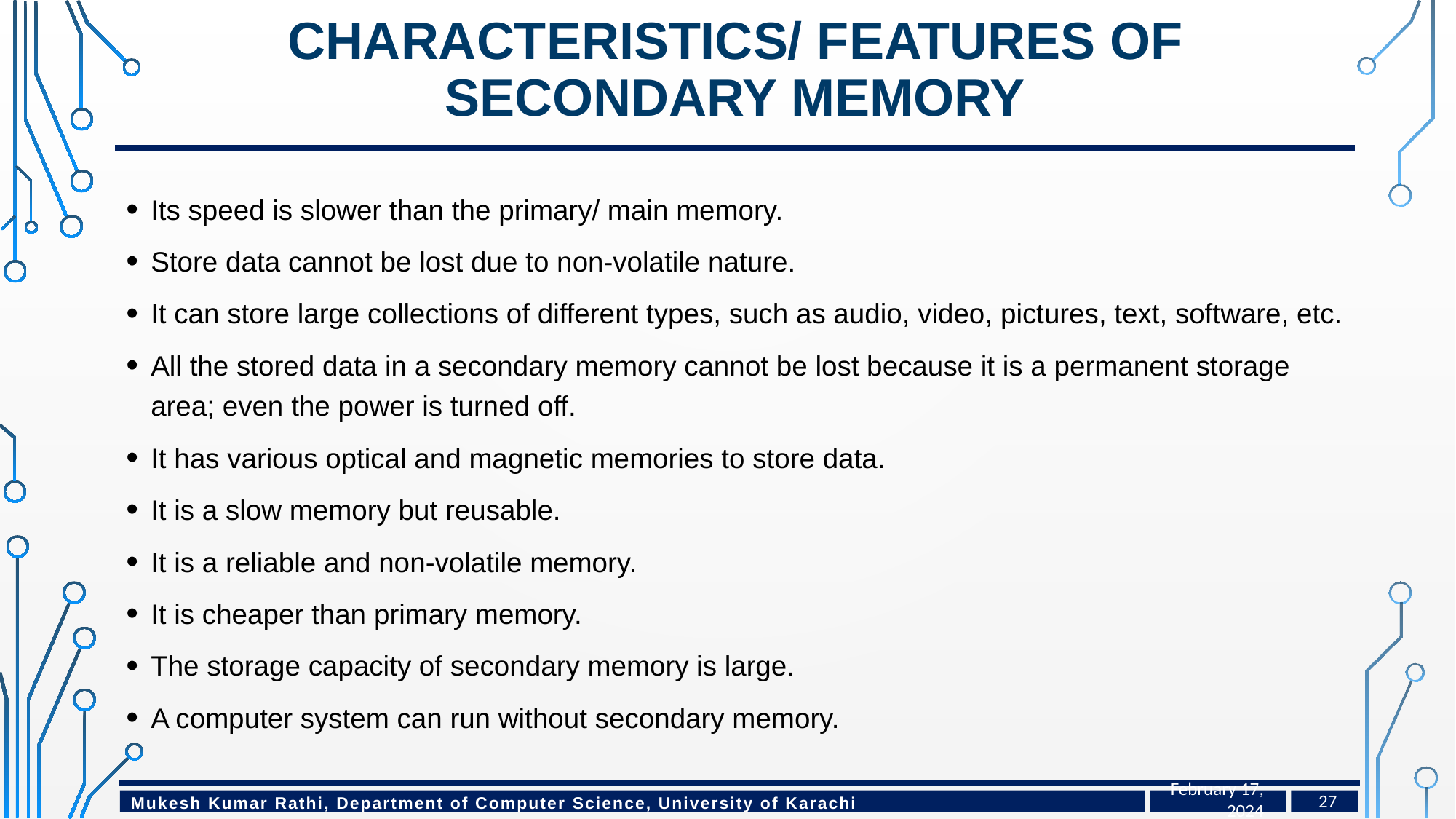

# Characteristics/ Features of Secondary Memory
Its speed is slower than the primary/ main memory.
Store data cannot be lost due to non-volatile nature.
It can store large collections of different types, such as audio, video, pictures, text, software, etc.
All the stored data in a secondary memory cannot be lost because it is a permanent storage area; even the power is turned off.
It has various optical and magnetic memories to store data.
It is a slow memory but reusable.
It is a reliable and non-volatile memory.
It is cheaper than primary memory.
The storage capacity of secondary memory is large.
A computer system can run without secondary memory.

February 17, 2024
27